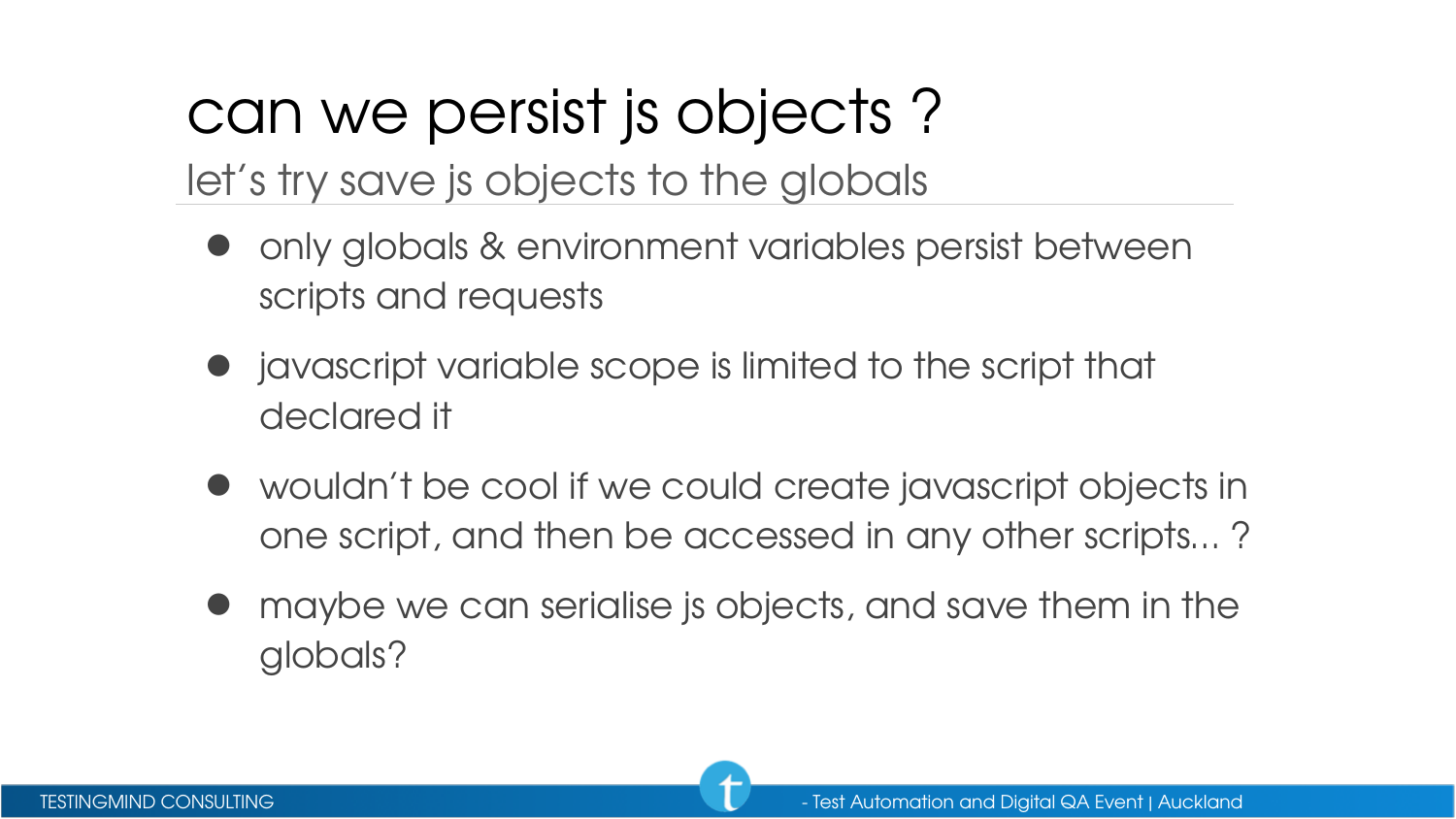

# can we persist js objects ?
let’s try save js objects to the globals
only globals & environment variables persist between scripts and requests
javascript variable scope is limited to the script that declared it
wouldn’t be cool if we could create javascript objects in one script, and then be accessed in any other scripts… ?
maybe we can serialise js objects, and save them in the globals?